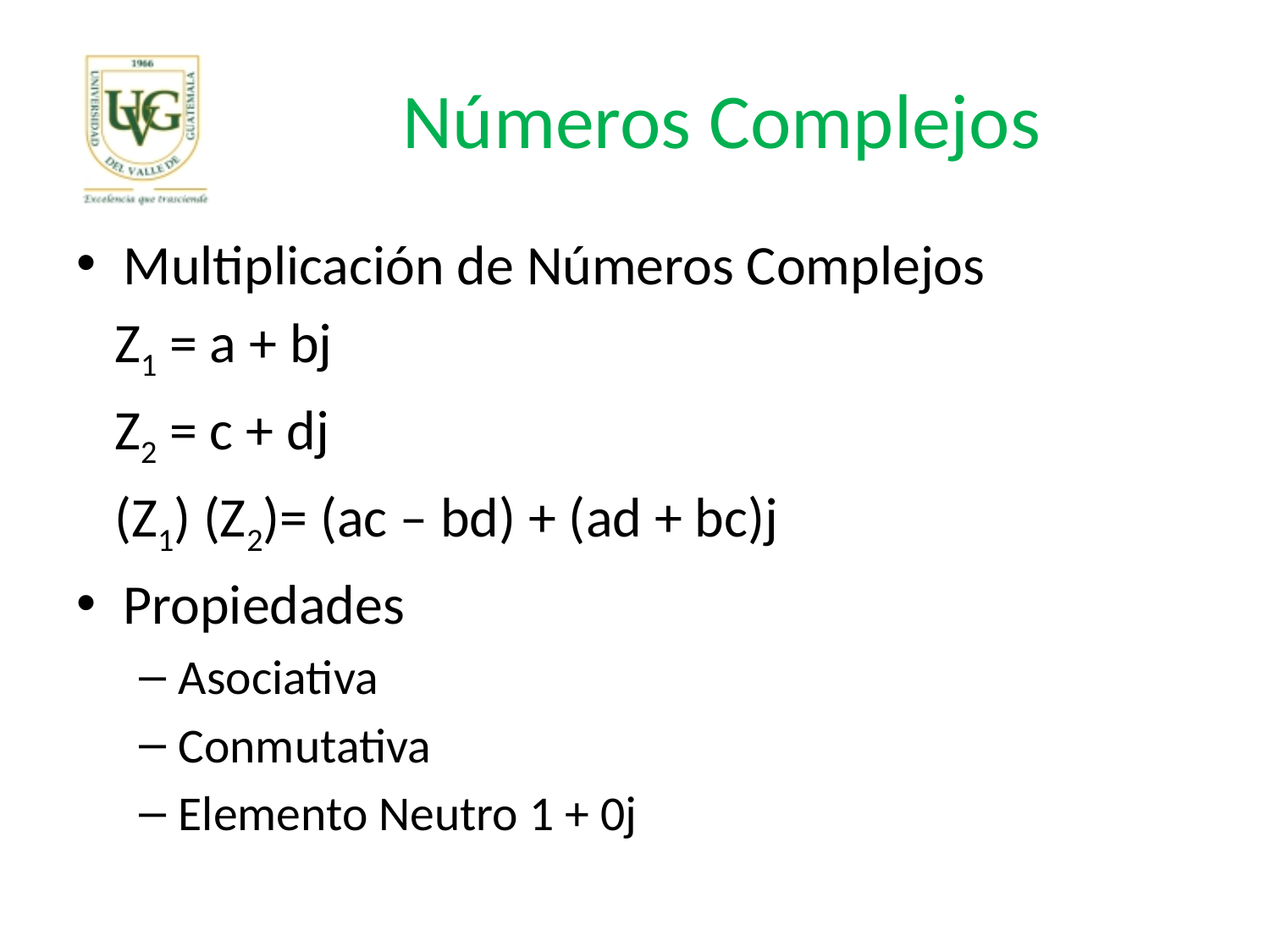

# Números Complejos
Multiplicación de Números Complejos
   Z1 = a + bj
   Z2 = c + dj
   (Z1) (Z2)= (ac – bd) + (ad + bc)j
Propiedades
Asociativa
Conmutativa
Elemento Neutro 1 + 0j